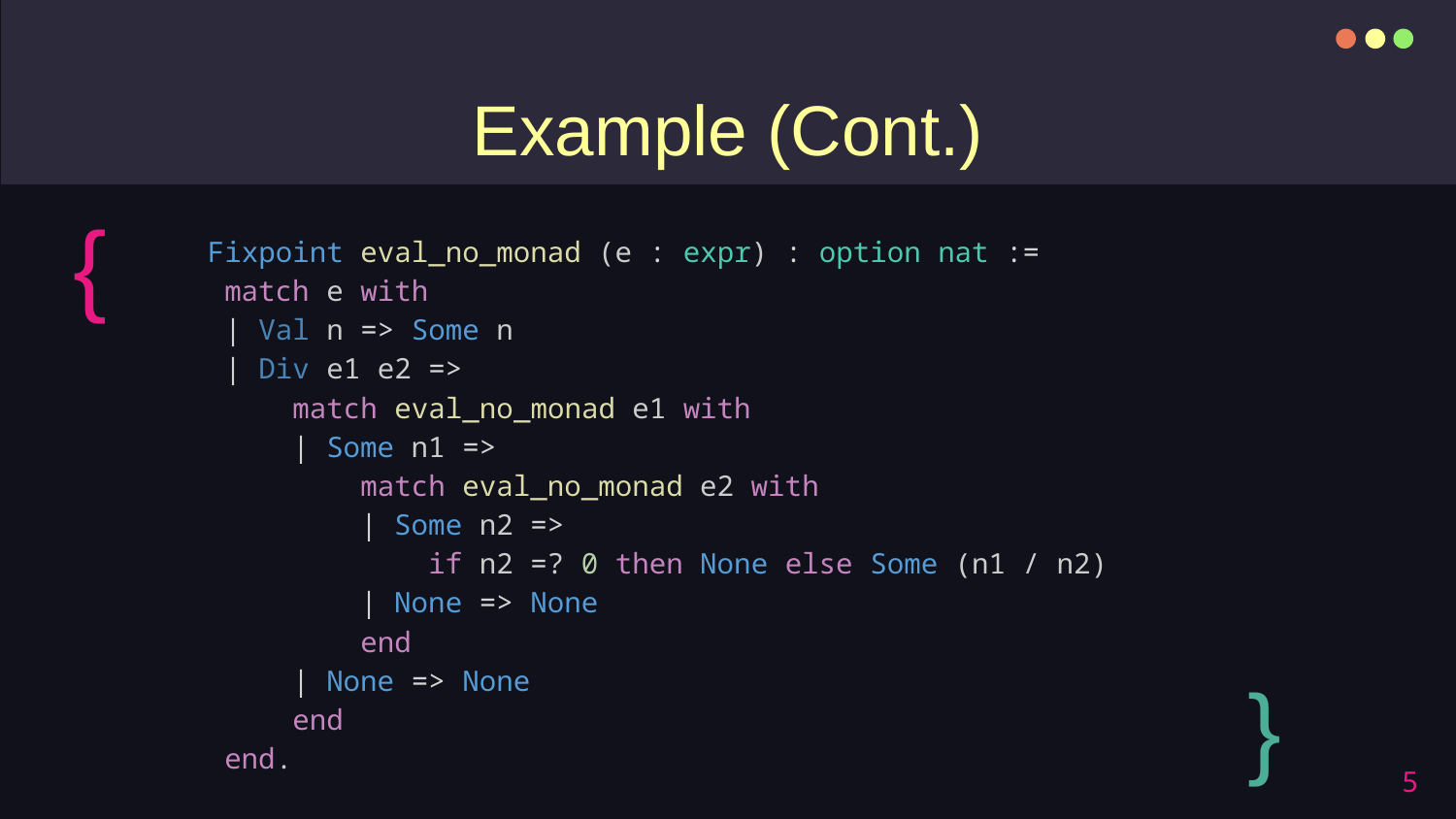

# Example (Cont.)
{
Fixpoint eval_no_monad (e : expr) : option nat :=
 match e with
 | Val n => Some n
 | Div e1 e2 =>
     match eval_no_monad e1 with
     | Some n1 =>
         match eval_no_monad e2 with
         | Some n2 =>
             if n2 =? 0 then None else Some (n1 / n2)
         | None => None
         end
     | None => None
     end
 end.

}
5